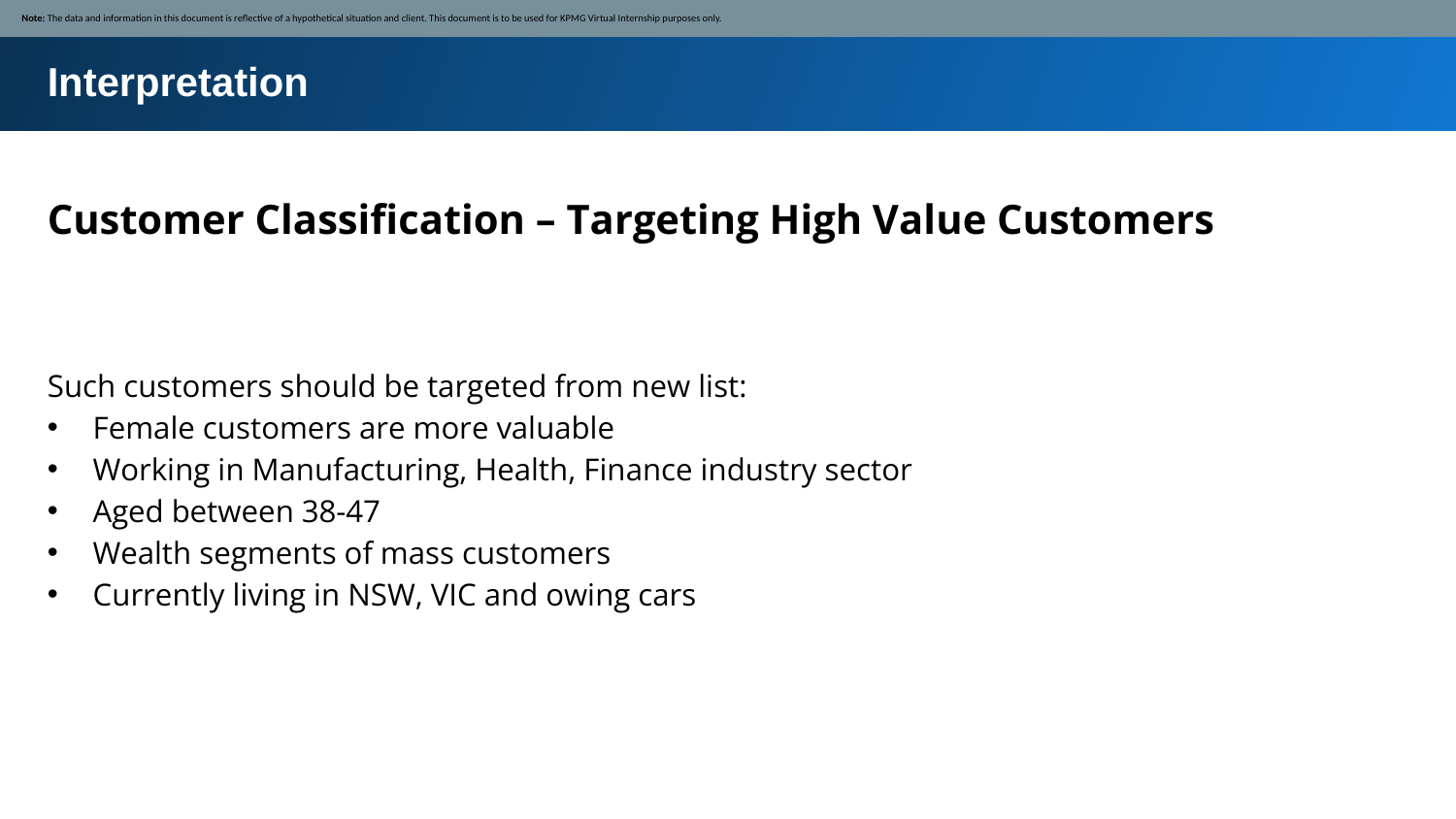

Note: The data and information in this document is reflective of a hypothetical situation and client. This document is to be used for KPMG Virtual Internship purposes only.
Interpretation
Customer Classification – Targeting High Value Customers
Such customers should be targeted from new list:
Female customers are more valuable
Working in Manufacturing, Health, Finance industry sector
Aged between 38-47
Wealth segments of mass customers
Currently living in NSW, VIC and owing cars